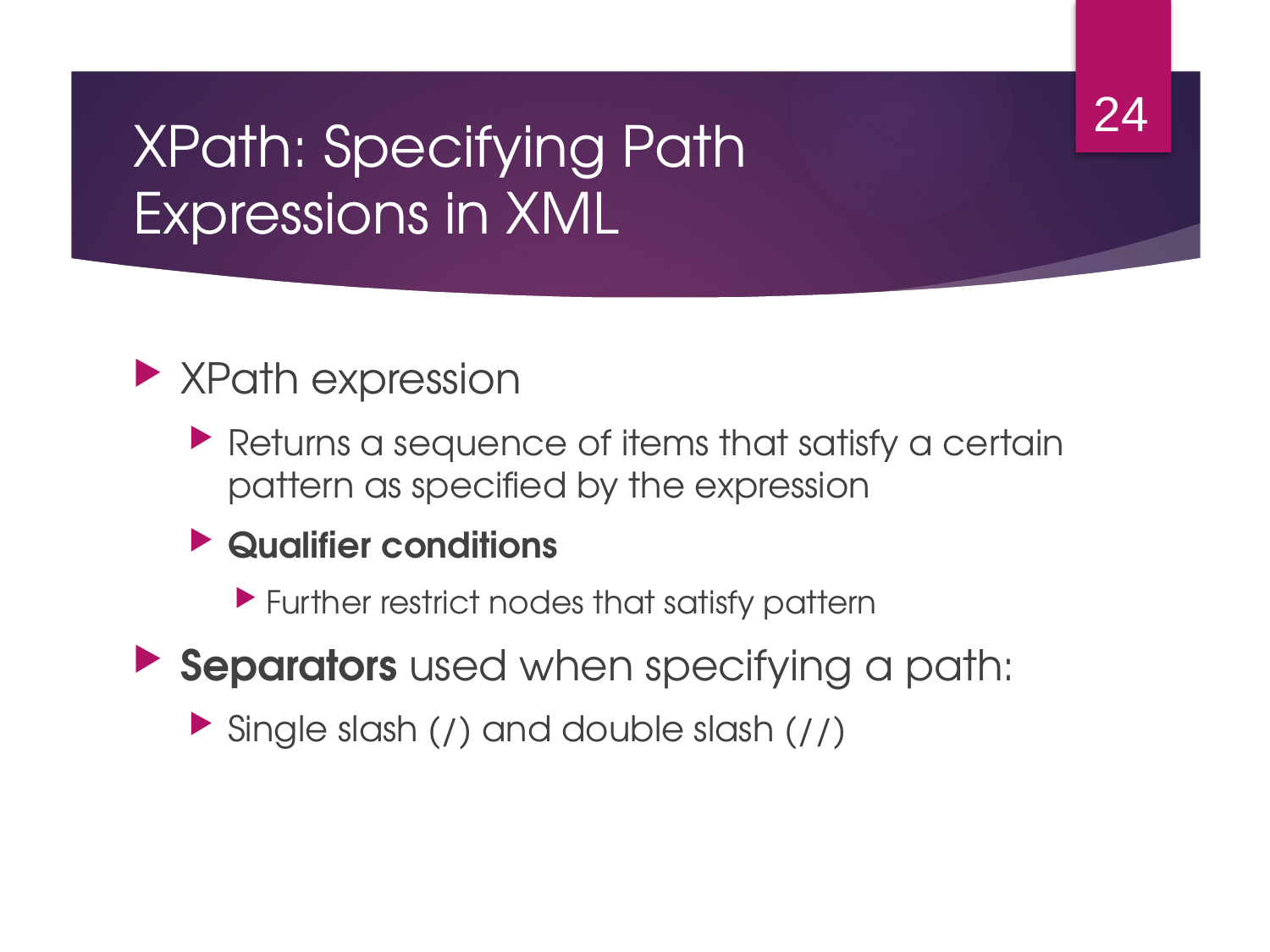

24
# XPath: Specifying Path Expressions in XML
XPath expression
Returns a sequence of items that satisfy a certain pattern as specified by the expression
Qualifier conditions
Further restrict nodes that satisfy pattern
Separators used when specifying a path:
Single slash (/) and double slash (//)